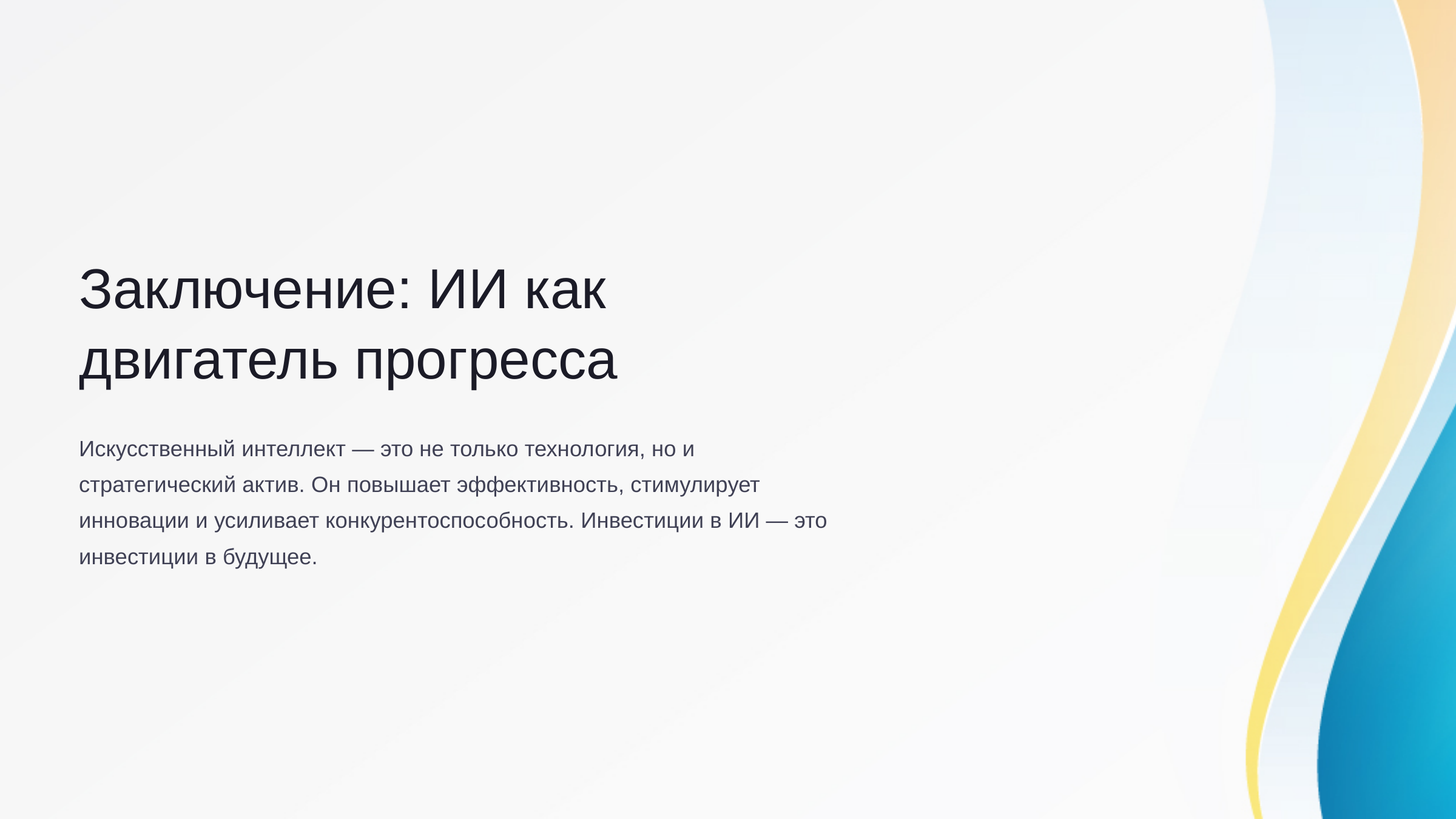

Заключение: ИИ как двигатель прогресса
Искусственный интеллект — это не только технология, но и стратегический актив. Он повышает эффективность, стимулирует инновации и усиливает конкурентоспособность. Инвестиции в ИИ — это инвестиции в будущее.